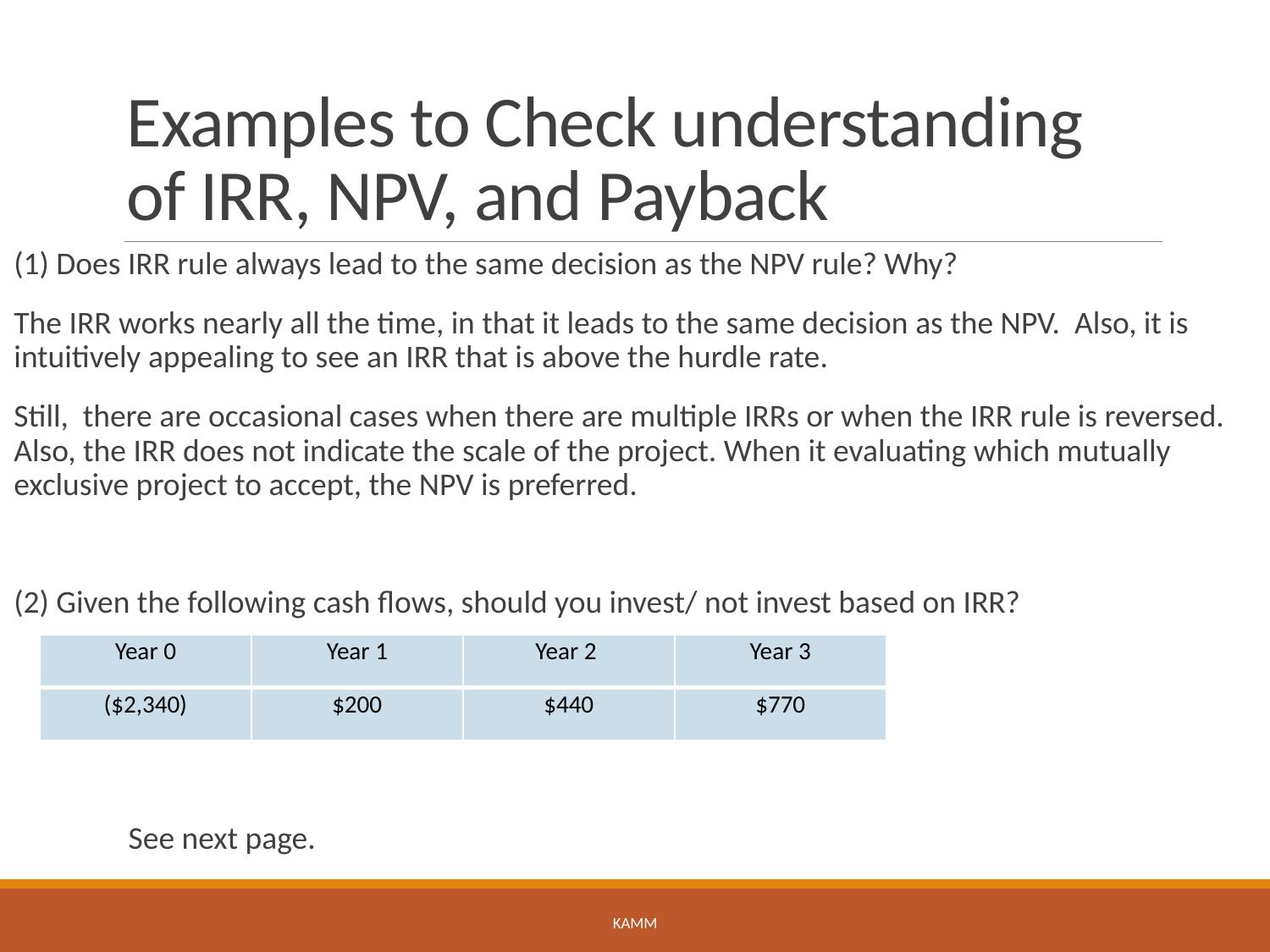

# Examples to Check understanding of IRR, NPV, and Payback
(1) Does IRR rule always lead to the same decision as the NPV rule? Why?
The IRR works nearly all the time, in that it leads to the same decision as the NPV.  Also, it is intuitively appealing to see an IRR that is above the hurdle rate.
Still,  there are occasional cases when there are multiple IRRs or when the IRR rule is reversed. Also, the IRR does not indicate the scale of the project. When it evaluating which mutually exclusive project to accept, the NPV is preferred.

(2) Given the following cash flows, should you invest/ not invest based on IRR?

	See next page.
| Year 0 | Year 1 | Year 2 | Year 3 |
| --- | --- | --- | --- |
| ($2,340) | $200 | $440 | $770 |
KAMM